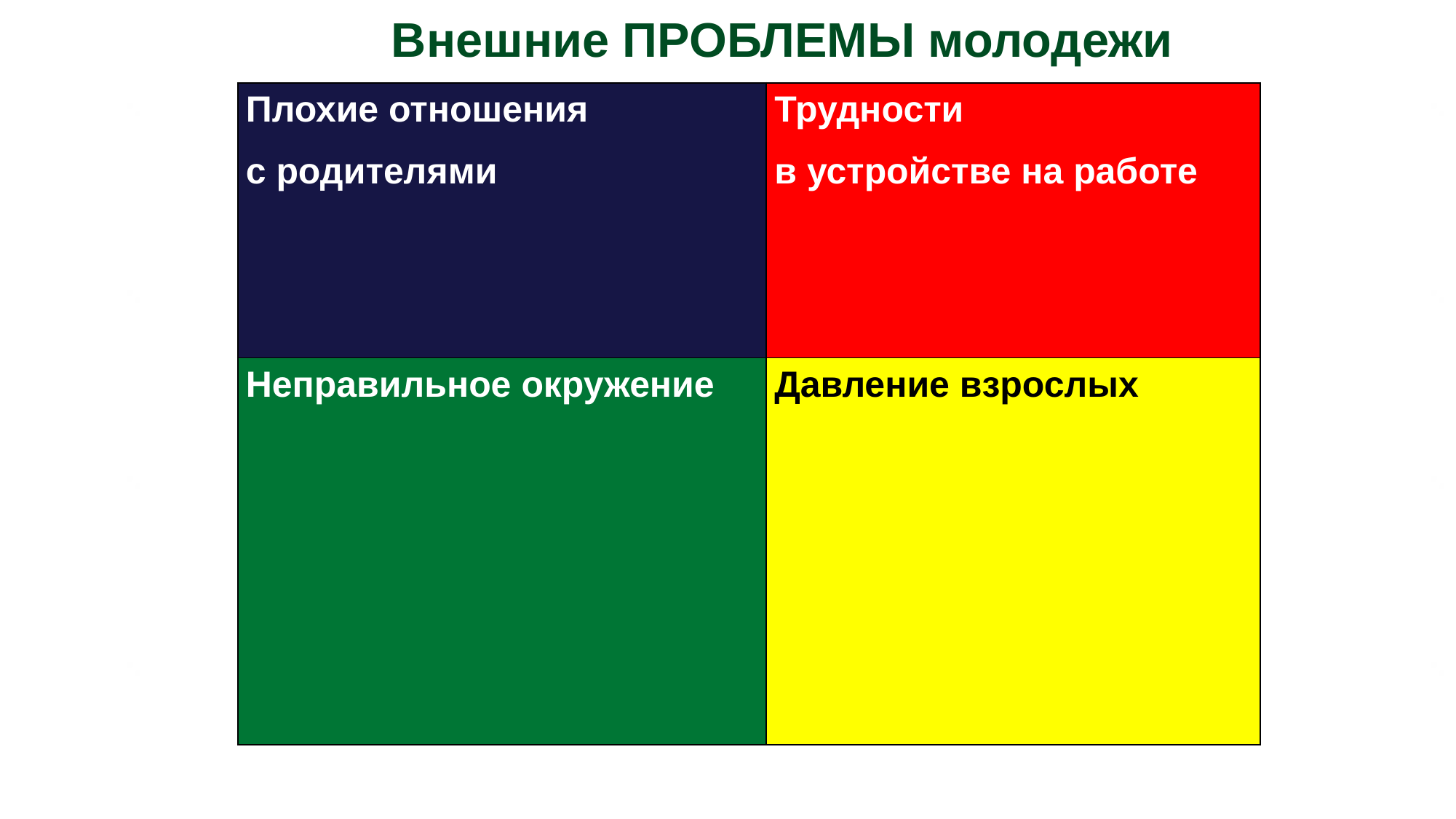

Внешние ПРОБЛЕМЫ молодежи
| Плохие отношения с родителями | Трудности в устройстве на работе |
| --- | --- |
| Неправильное окружение | Давление взрослых |